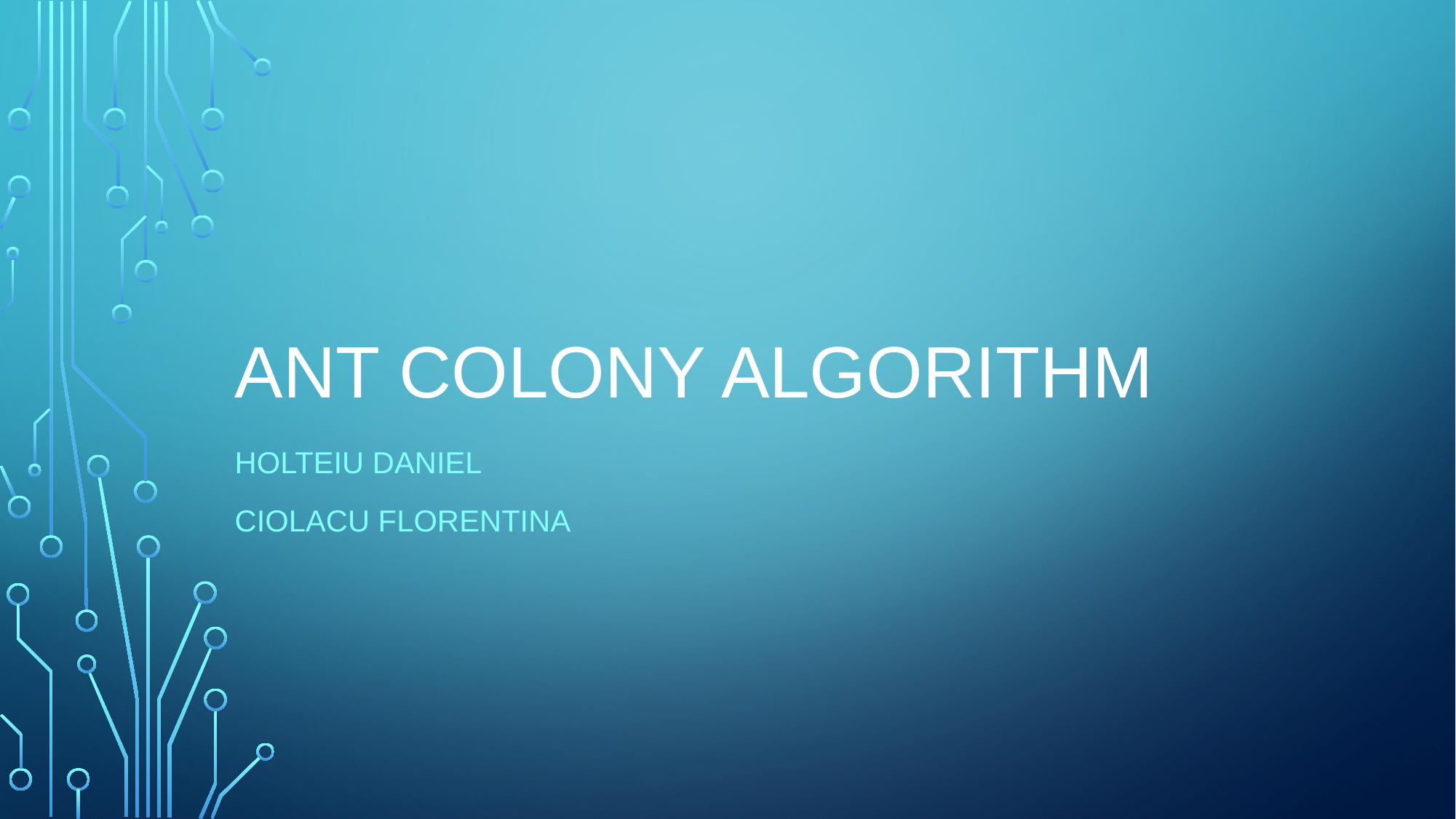

# Ant colony algorithm
Holteiu Daniel
Ciolacu florentina